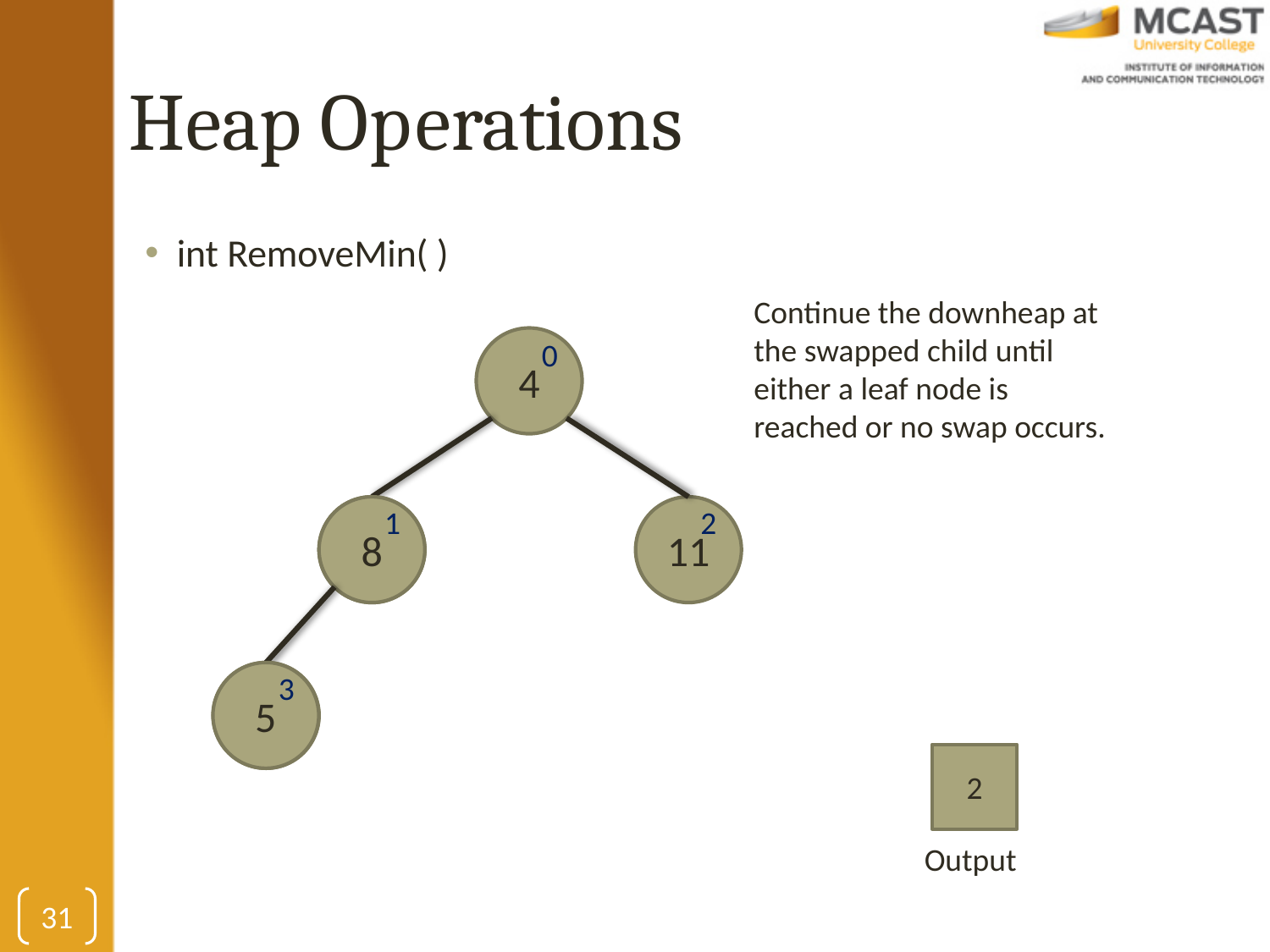

# Heap Operations
int RemoveMin( )

Continue the downheap at the swapped child until either a leaf node is reached or no swap occurs.
4
0
2
5
8
1
11
5
8
3
2
Output
31